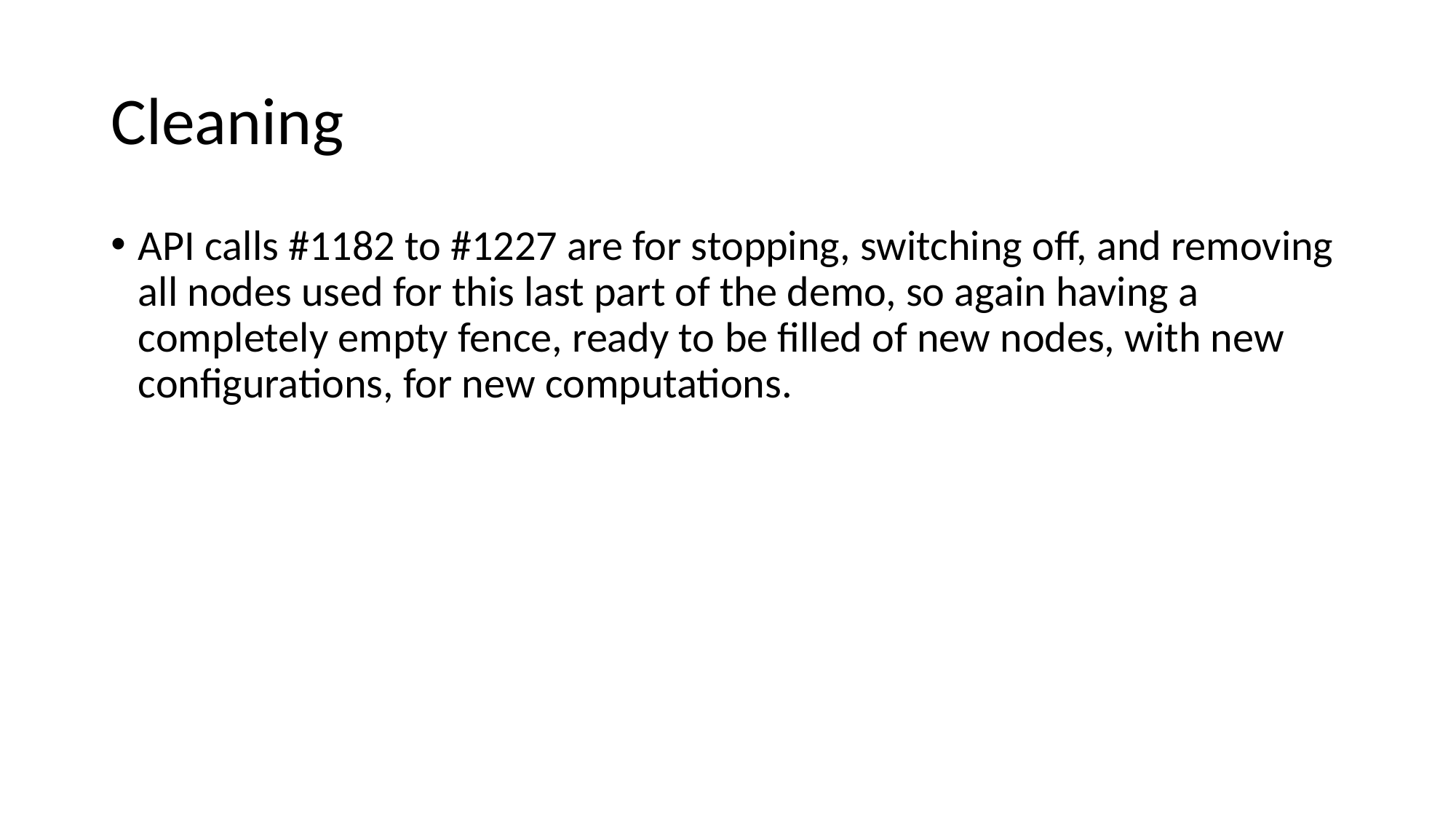

# Cleaning
API calls #1182 to #1227 are for stopping, switching off, and removing all nodes used for this last part of the demo, so again having a completely empty fence, ready to be filled of new nodes, with new configurations, for new computations.